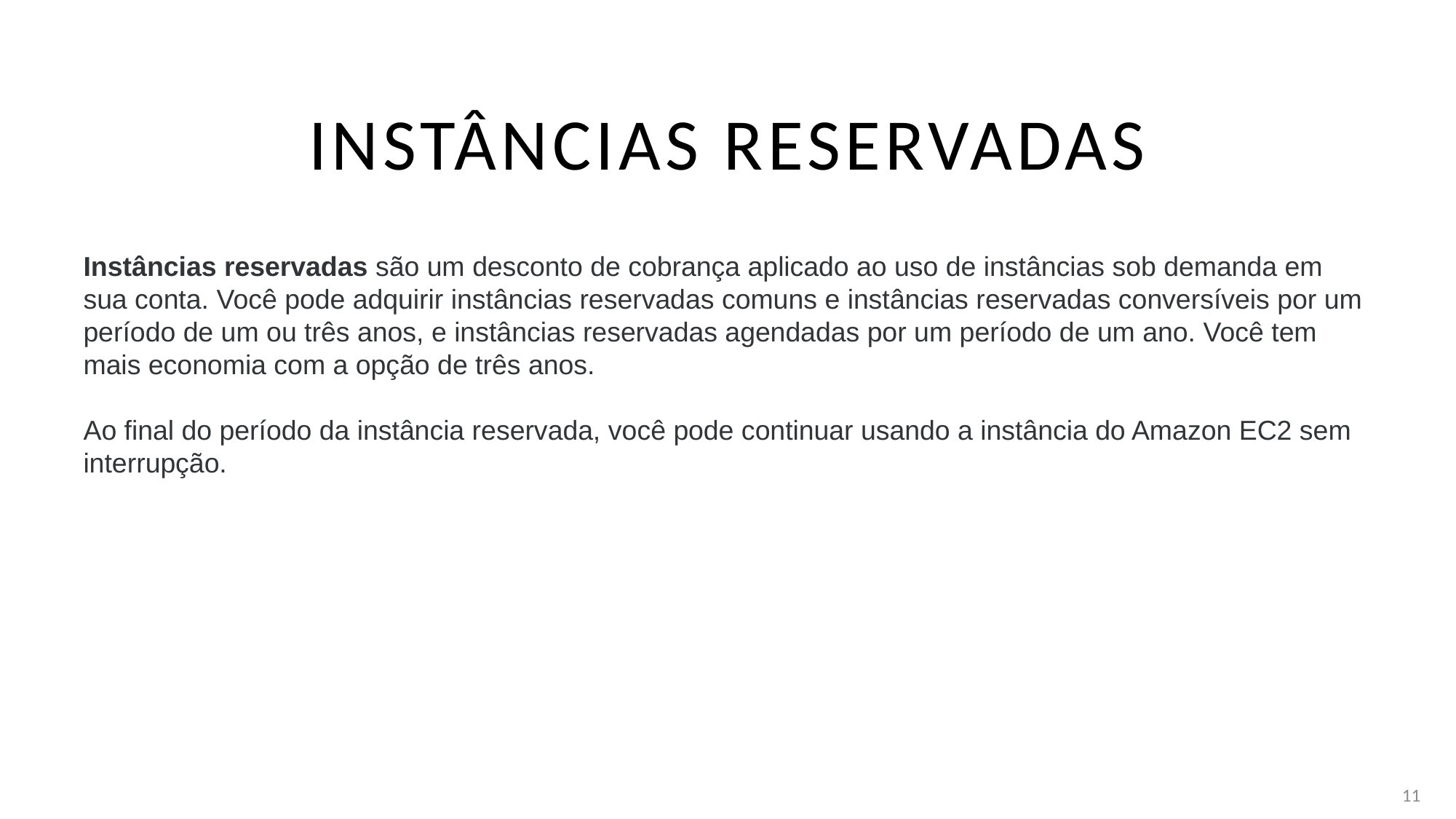

# Instâncias reservadas
Instâncias reservadas são um desconto de cobrança aplicado ao uso de instâncias sob demanda em sua conta. Você pode adquirir instâncias reservadas comuns e instâncias reservadas conversíveis por um período de um ou três anos, e instâncias reservadas agendadas por um período de um ano. Você tem mais economia com a opção de três anos.
Ao final do período da instância reservada, você pode continuar usando a instância do Amazon EC2 sem interrupção.
11